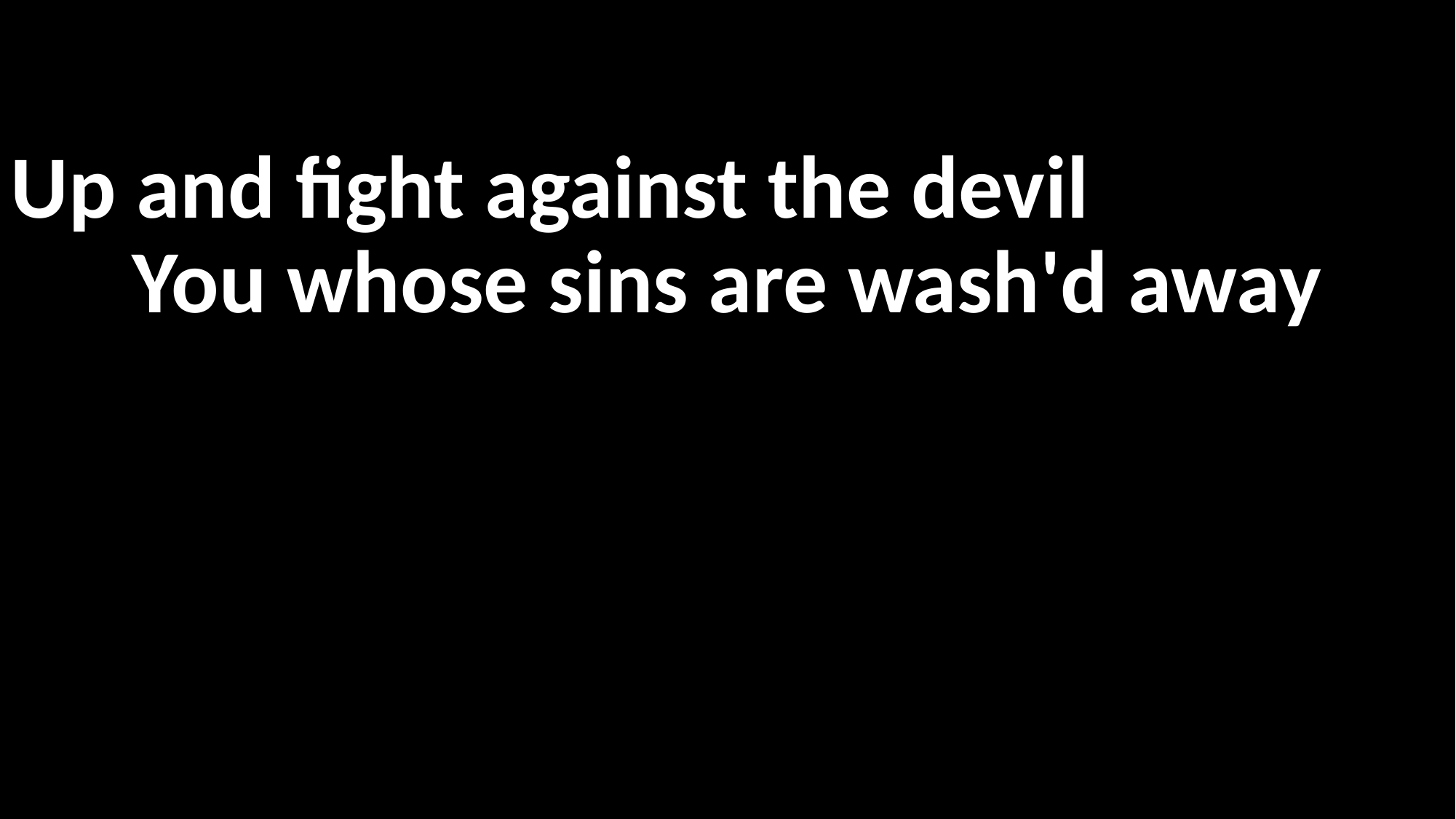

#
Up and fight against the devil
You whose sins are wash'd away